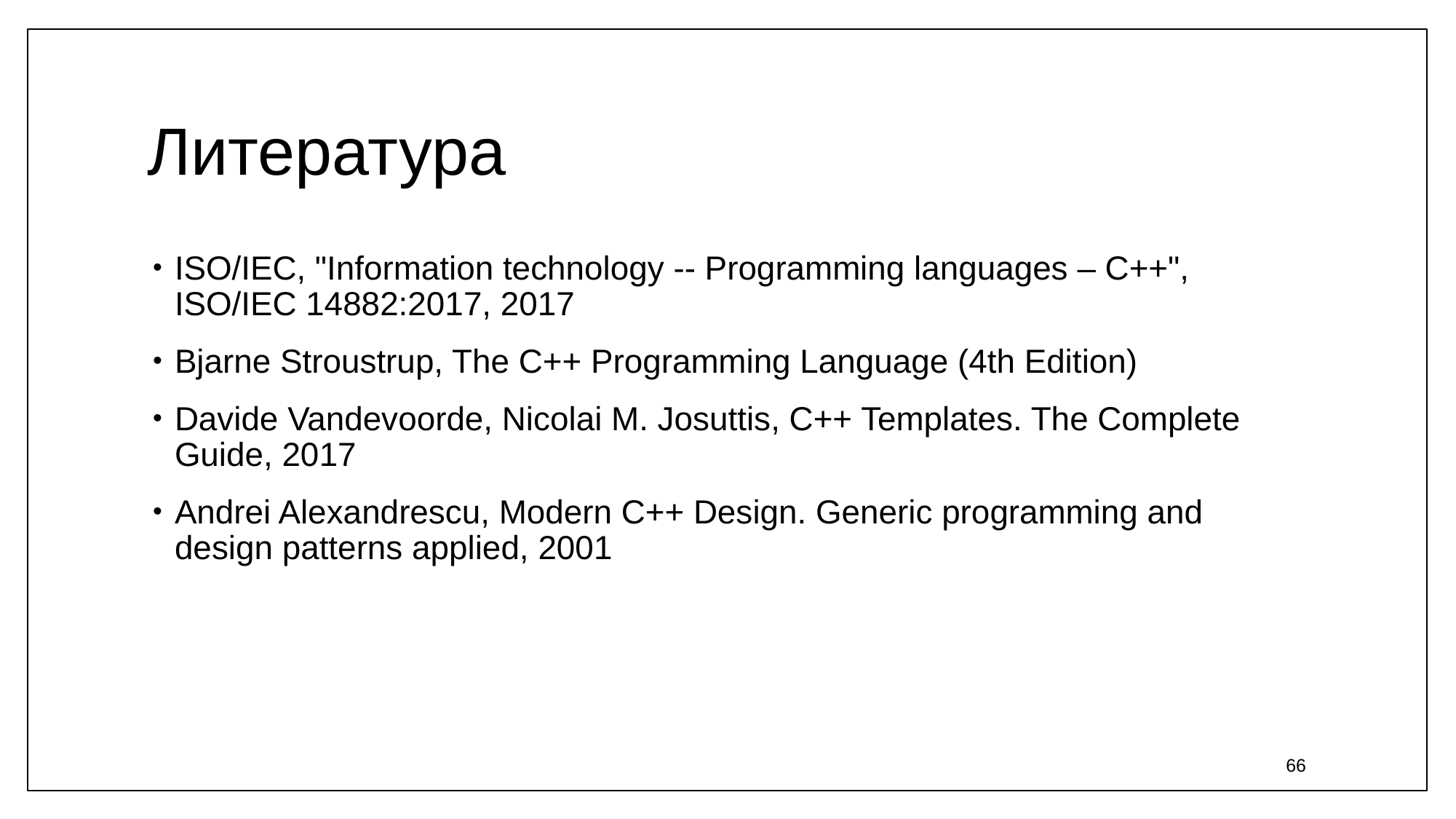

# Литература
ISO/IEC, "Information technology -- Programming languages – C++", ISO/IEC 14882:2017, 2017
Bjarne Stroustrup, The C++ Programming Language (4th Edition)
Davide Vandevoorde, Nicolai M. Josuttis, C++ Templates. The Complete Guide, 2017
Andrei Alexandrescu, Modern C++ Design. Generic programming and design patterns applied, 2001
66